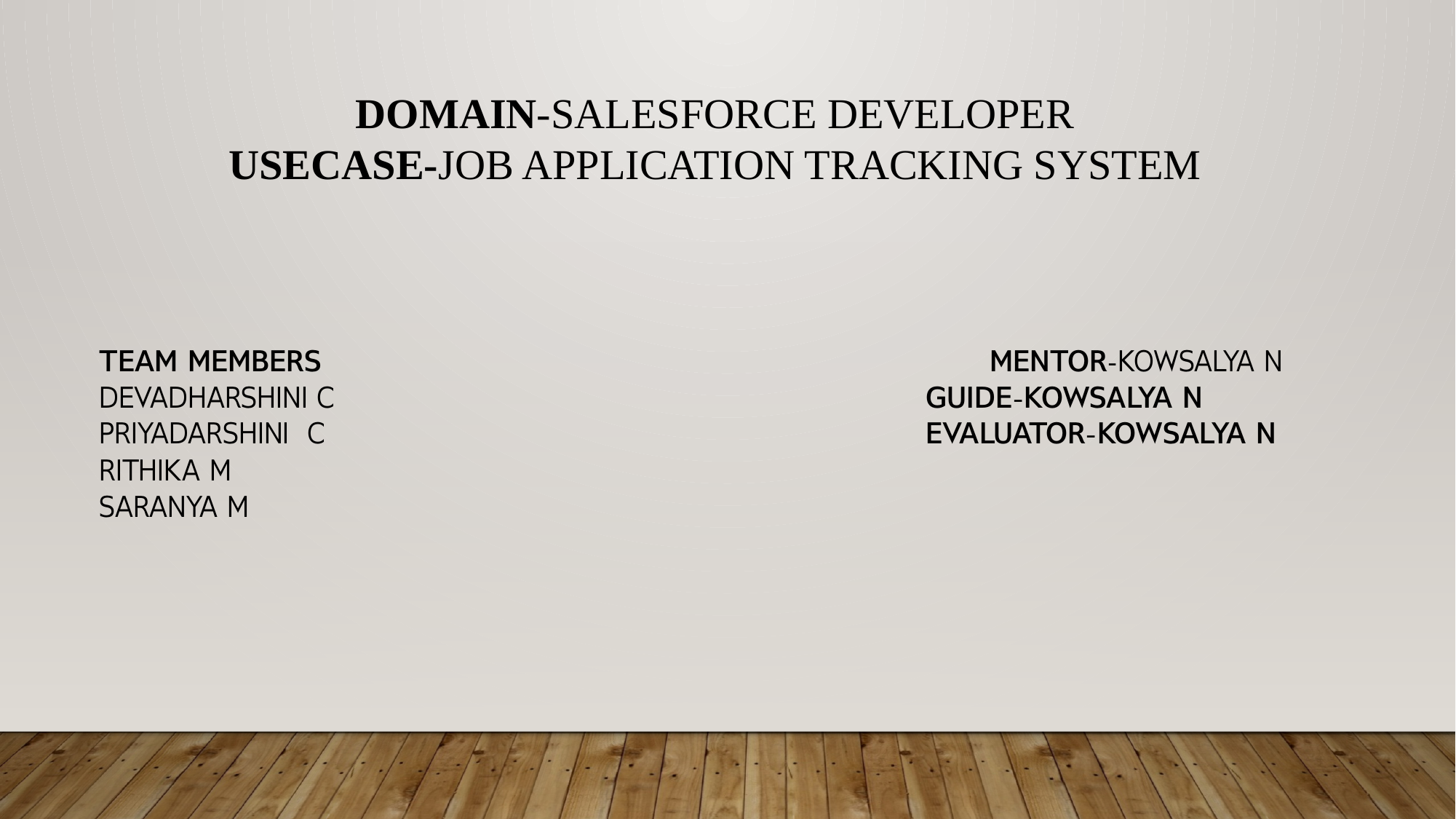

DOMAIN-SALESFORCE DEVELOPER
USECASE-JOB APPLICATION TRACKING SYSTEM
TEAM MEMBERS                                                                    MENTOR-KOWSALYA N
DEVADHARSHINI C                                                                 GUIDE-KOWSALYA N
PRIYADARSHINI  C                                                                  EVALUATOR-KOWSALYA N
RITHIKA M
SARANYA M